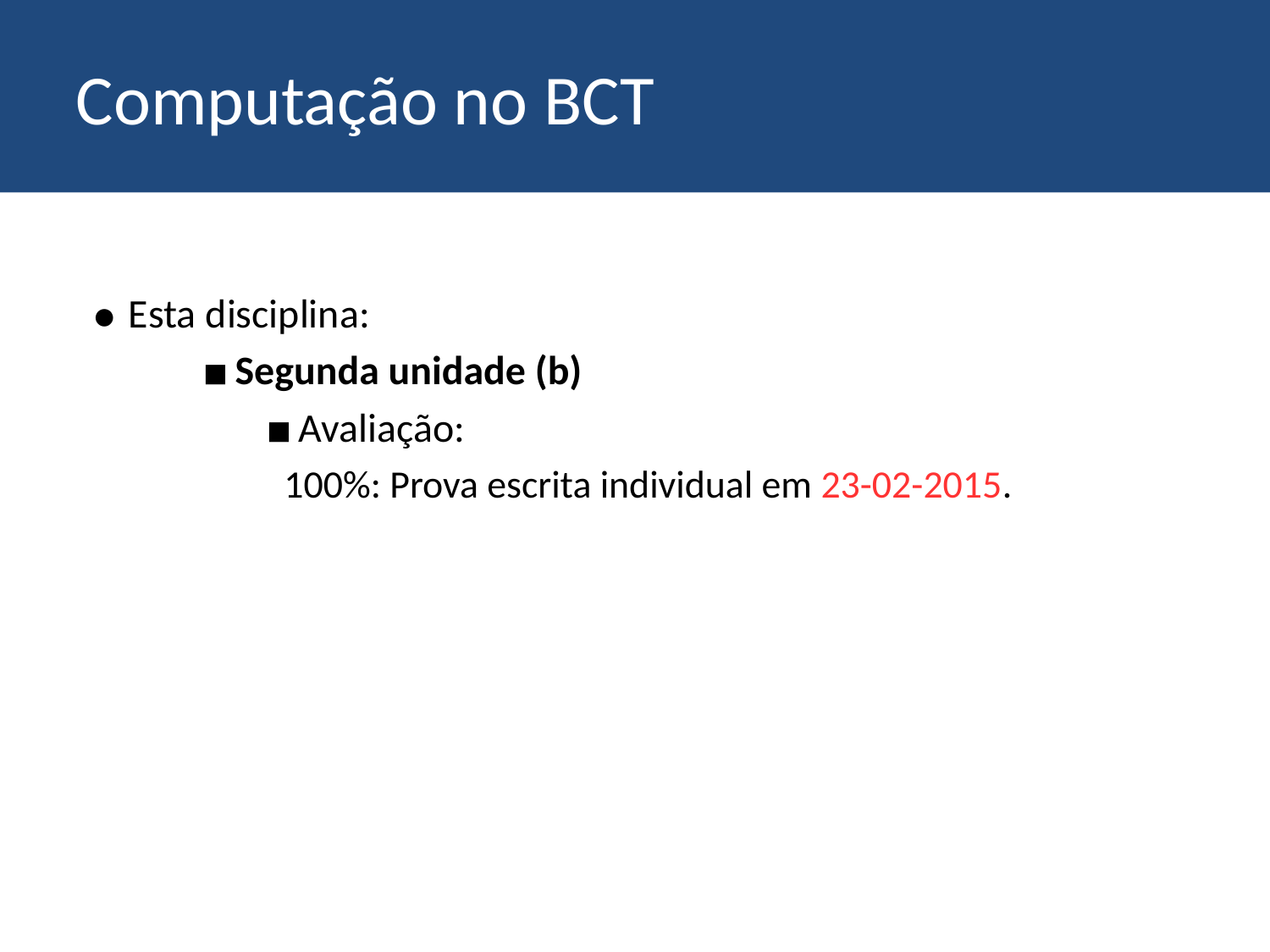

Computação no BCT

Esta disciplina:
Segunda unidade (b)
Avaliação:
  100%: Prova escrita individual em 23-02-2015.